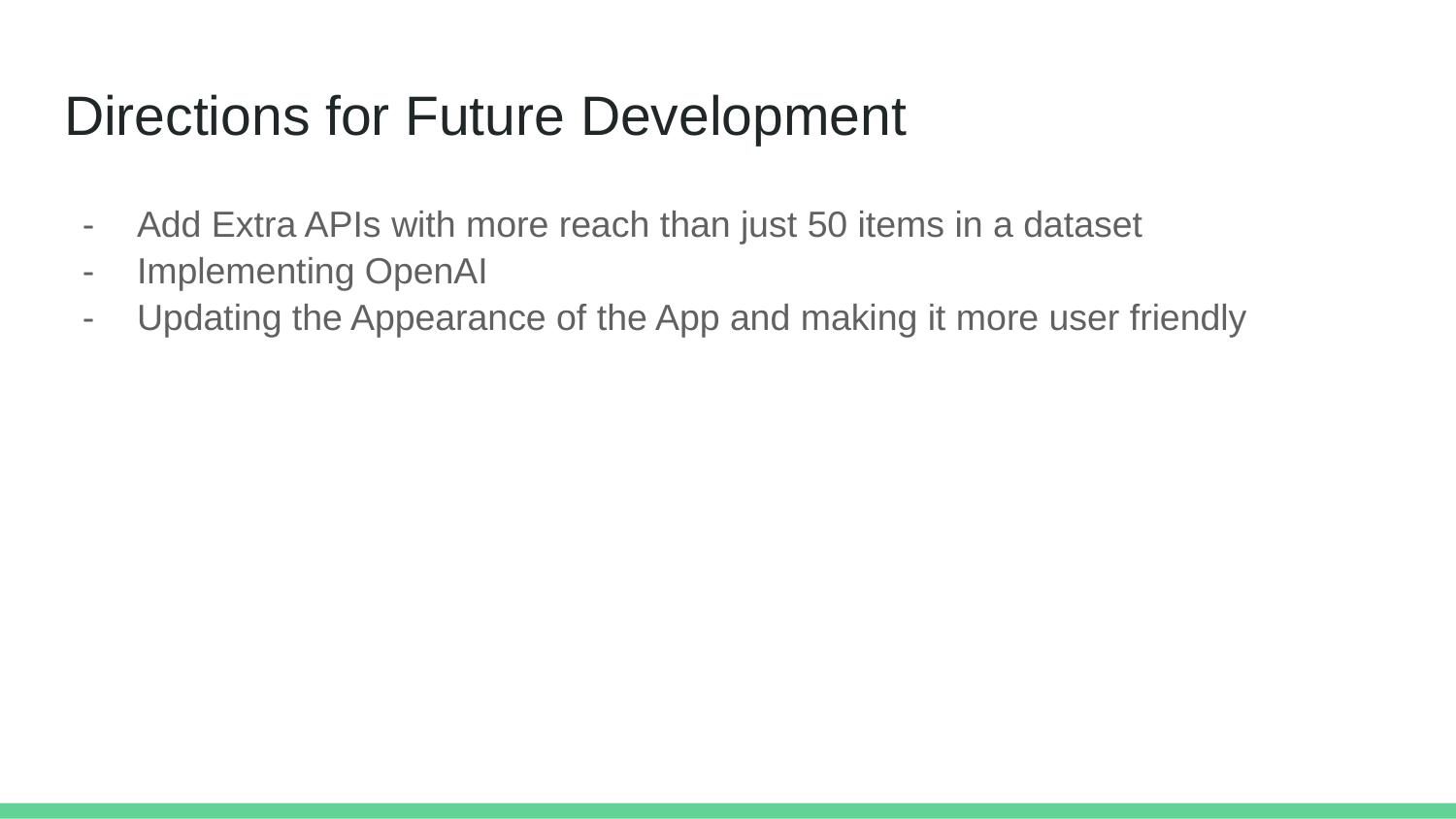

# Directions for Future Development
Add Extra APIs with more reach than just 50 items in a dataset
Implementing OpenAI
Updating the Appearance of the App and making it more user friendly